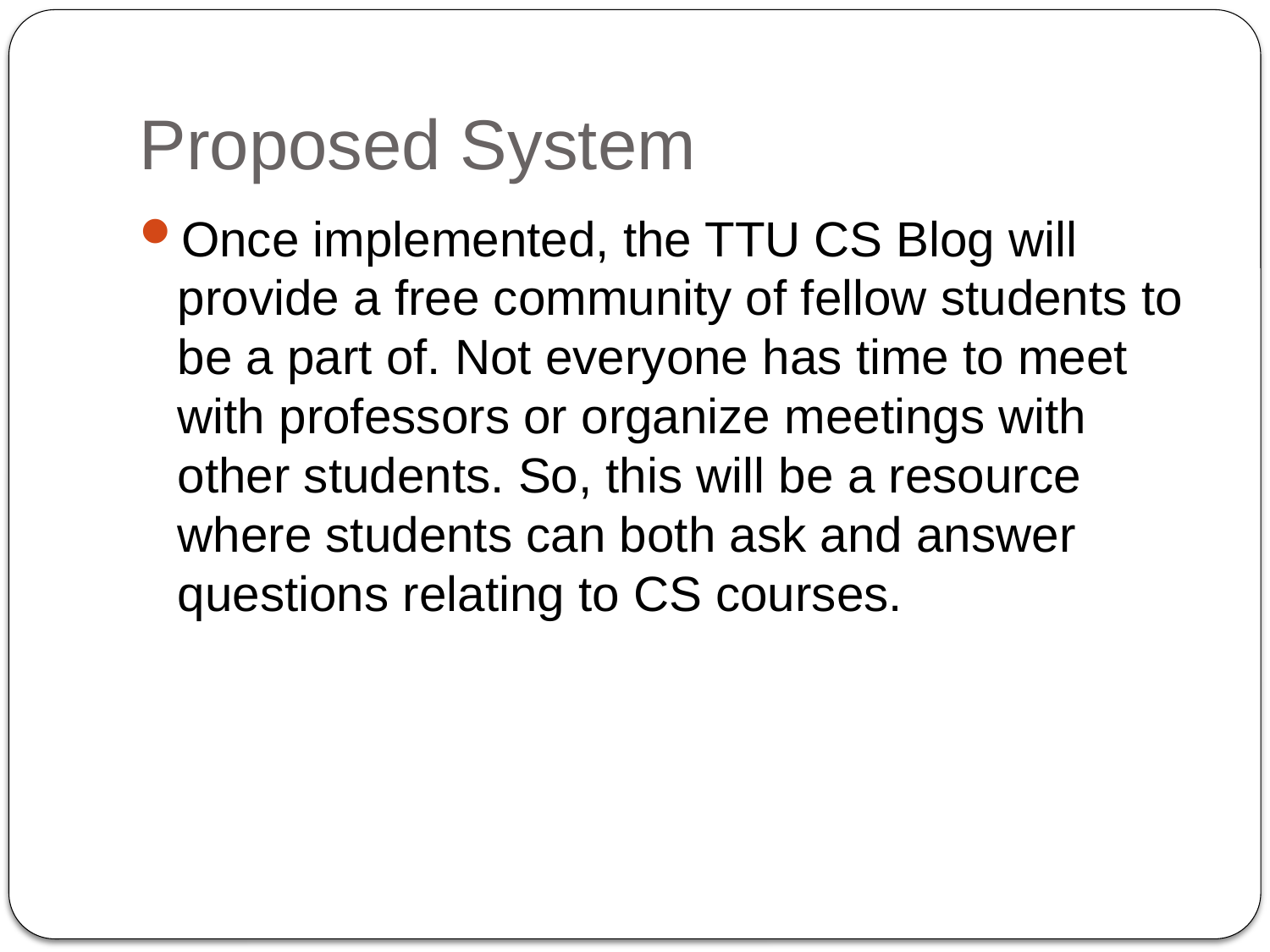

# Proposed System
Once implemented, the TTU CS Blog will provide a free community of fellow students to be a part of. Not everyone has time to meet with professors or organize meetings with other students. So, this will be a resource where students can both ask and answer questions relating to CS courses.